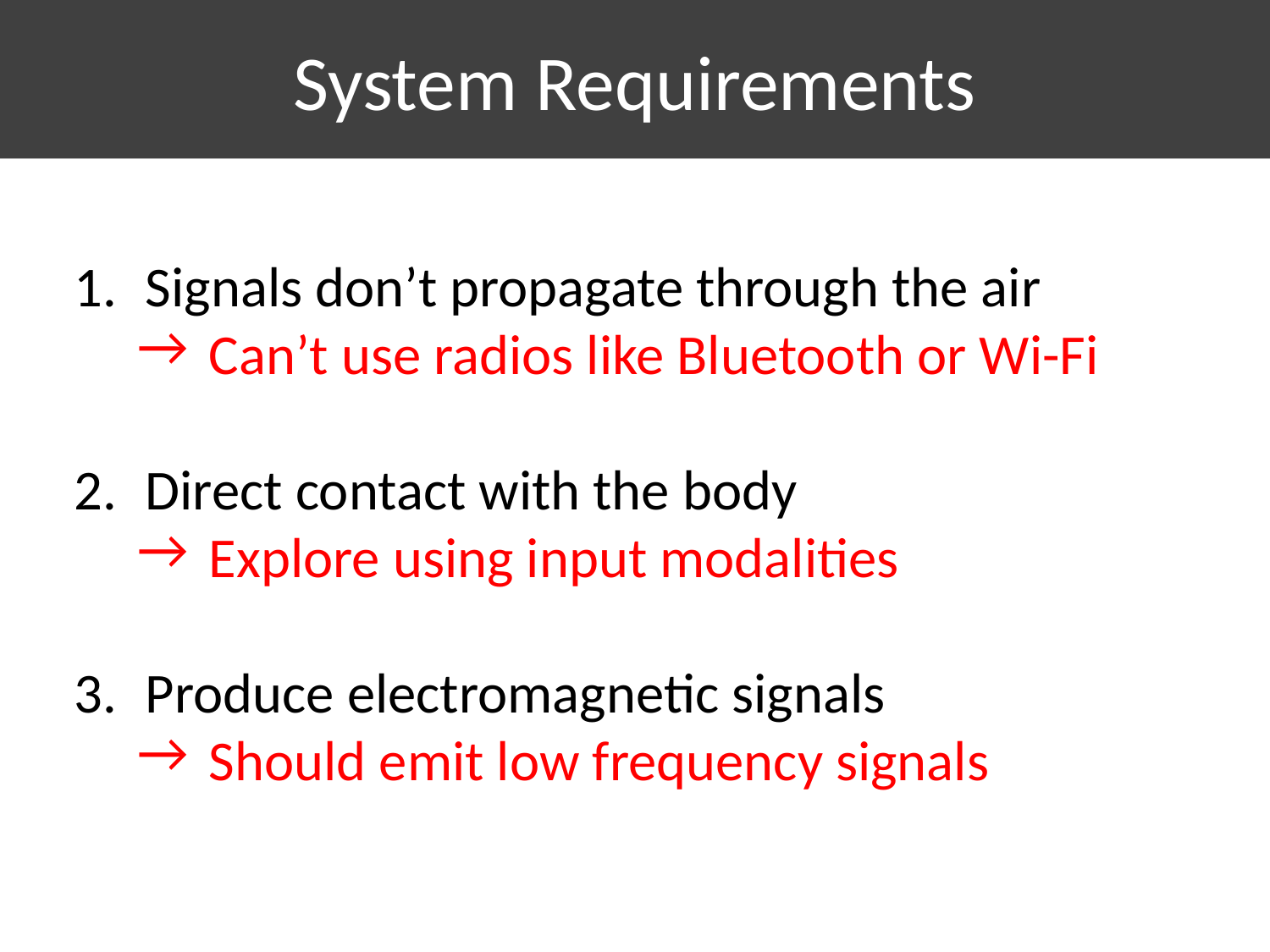

System Requirements
Signals don’t propagate through the air
Can’t use radios like Bluetooth or Wi-Fi
Direct contact with the body
Explore using input modalities
Produce electromagnetic signals
Should emit low frequency signals